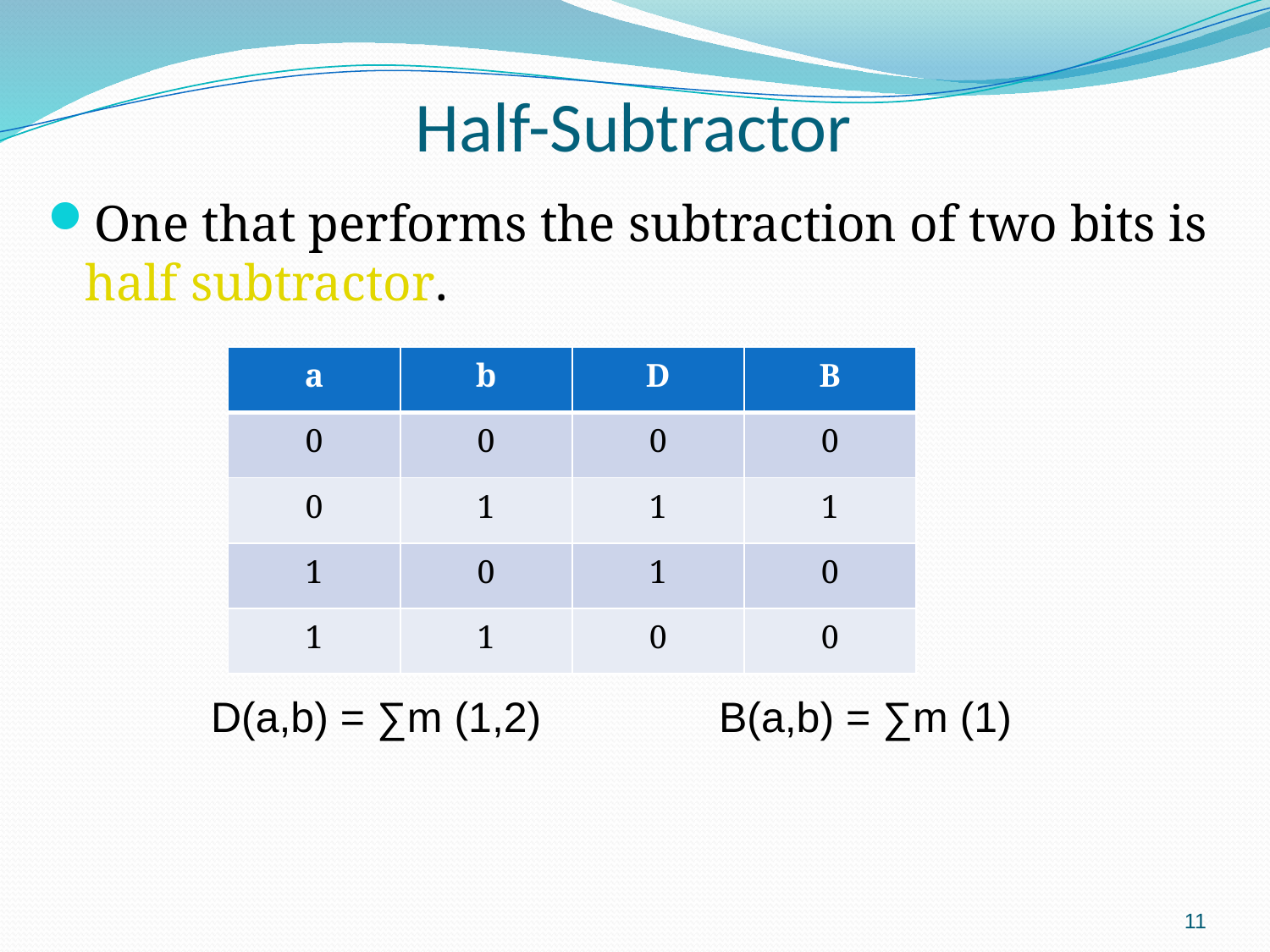

# Half-Subtractor
One that performs the subtraction of two bits is half subtractor.

| a | b | D | B |
| --- | --- | --- | --- |
| 0 | 0 | 0 | 0 |
| 0 | 1 | 1 | 1 |
| 1 | 0 | 1 | 0 |
| 1 | 1 | 0 | 0 |
D(a,b) = ∑m (1,2)		B(a,b) = ∑m (1)
11